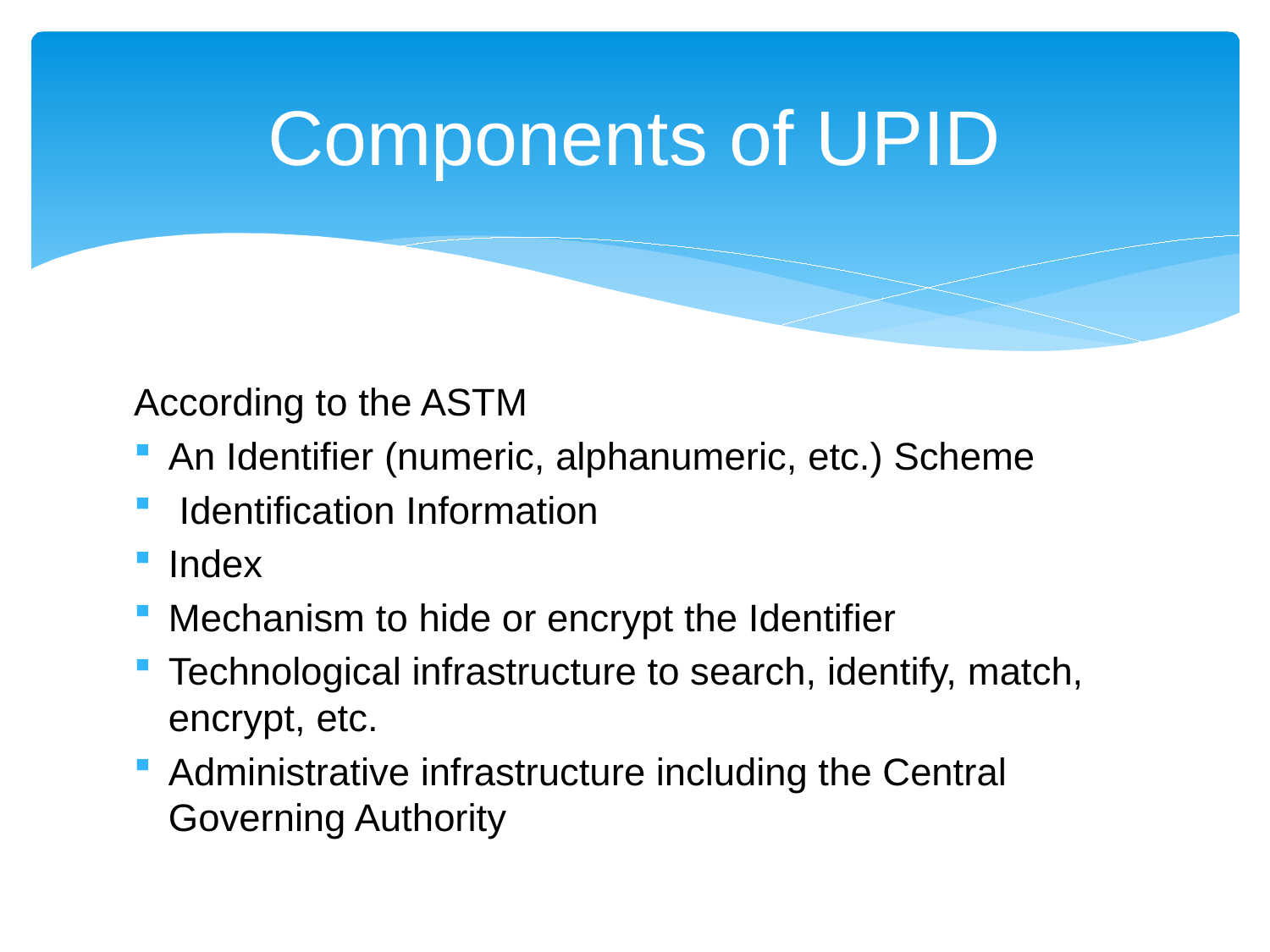

# Components of UPID
According to the ASTM
An Identifier (numeric, alphanumeric, etc.) Scheme
 Identification Information
Index
Mechanism to hide or encrypt the Identifier
Technological infrastructure to search, identify, match, encrypt, etc.
Administrative infrastructure including the Central Governing Authority